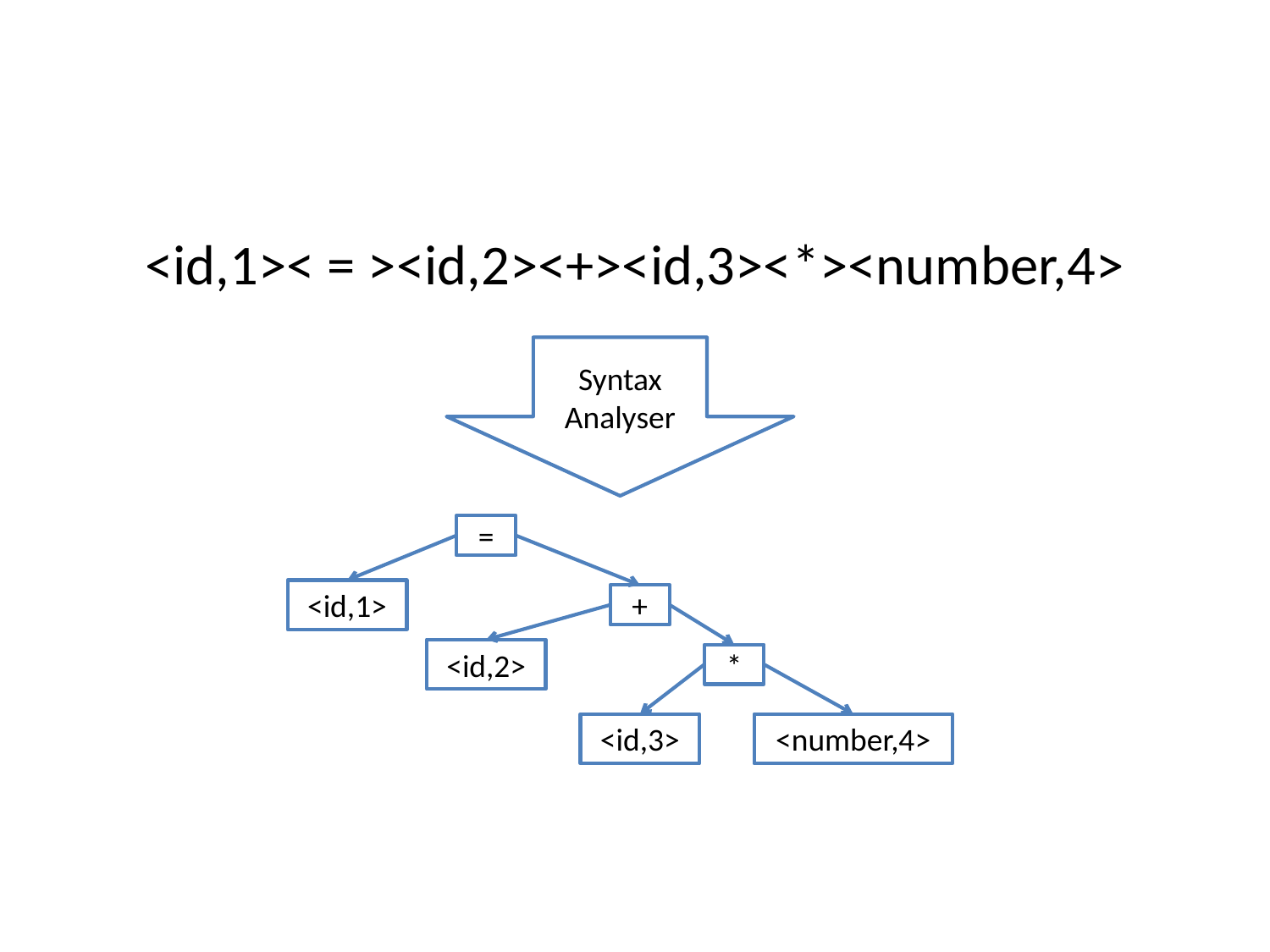

#
<id,1>< = ><id,2><+><id,3><*><number,4>

Syntax
Analyser
=
<id,1>
+
<id,2>
*
<id,3>
<number,4>